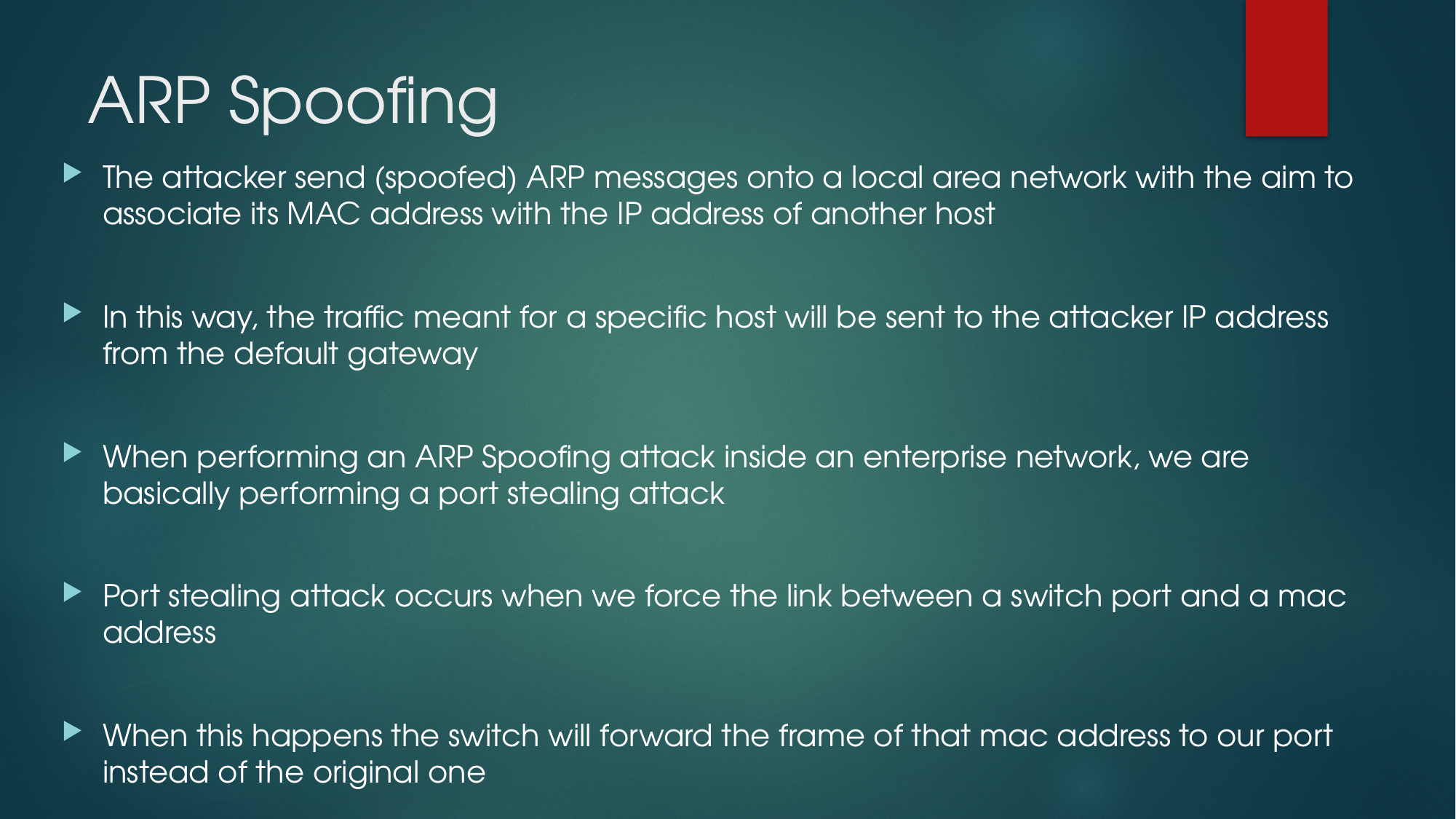

ARP Spoofing
The attacker send (spoofed) ARP messages onto a local area network with the aim to associate its MAC address with the IP address of another host

In this way, the traffic meant for a specific host will be sent to the attacker IP address from the default gateway

When performing an ARP Spoofing attack inside an enterprise network, we are basically performing a port stealing attack

Port stealing attack occurs when we force the link between a switch port and a mac address

When this happens the switch will forward the frame of that mac address to our port instead of the original one